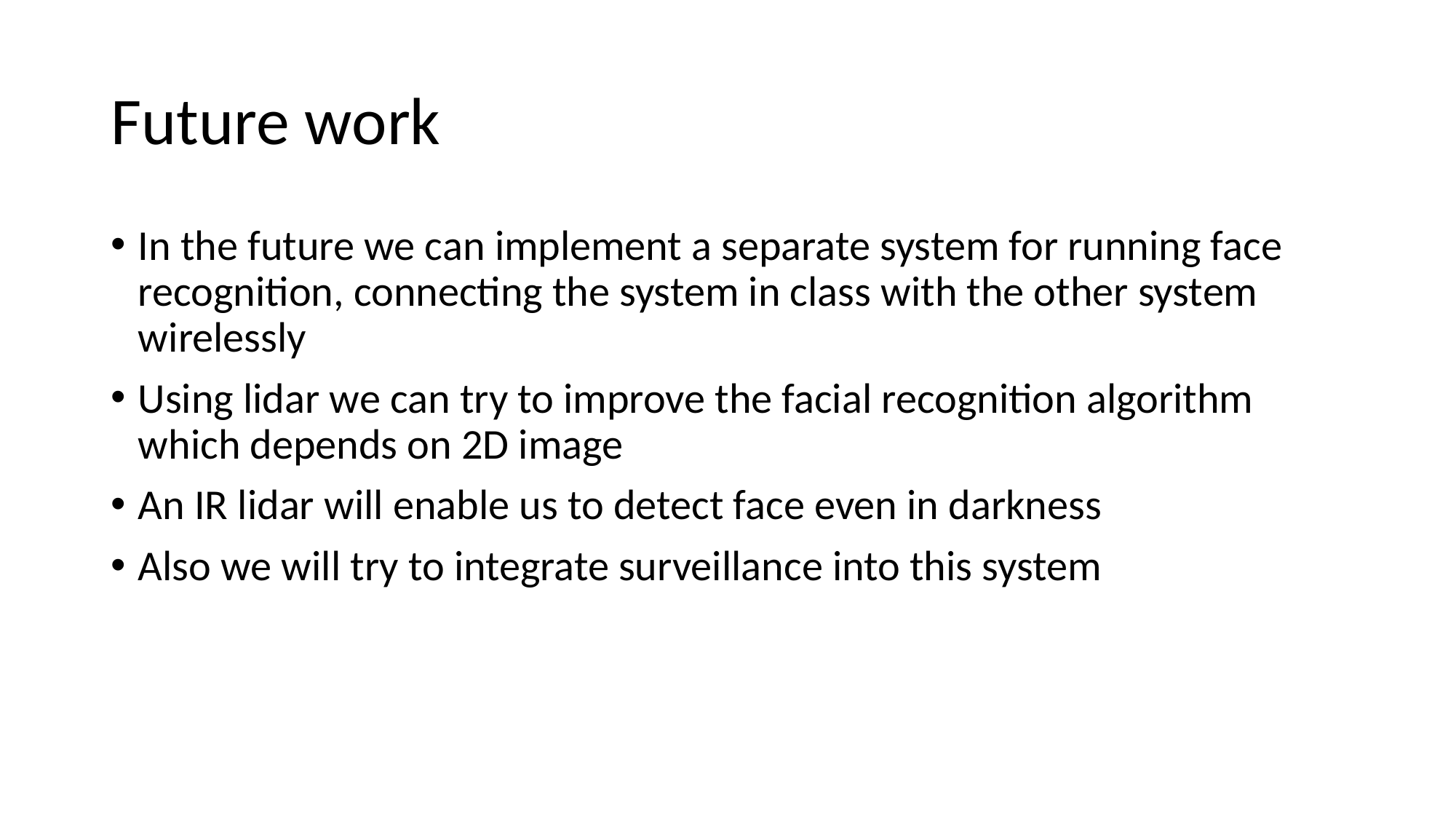

# Future work
In the future we can implement a separate system for running face recognition, connecting the system in class with the other system wirelessly
Using lidar we can try to improve the facial recognition algorithm which depends on 2D image
An IR lidar will enable us to detect face even in darkness
Also we will try to integrate surveillance into this system